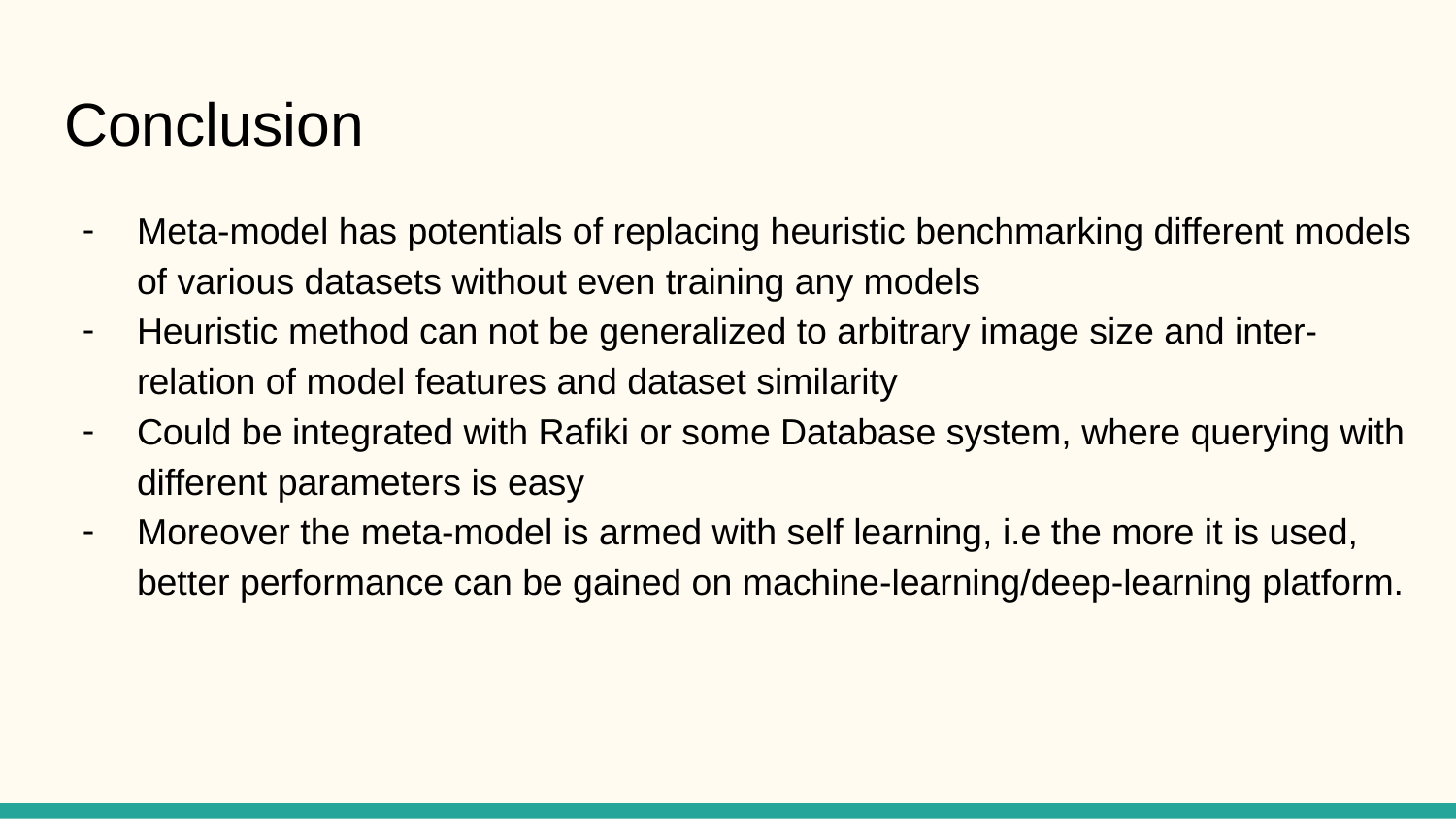

# Conclusion
Meta-model has potentials of replacing heuristic benchmarking different models of various datasets without even training any models
Heuristic method can not be generalized to arbitrary image size and inter-relation of model features and dataset similarity
Could be integrated with Rafiki or some Database system, where querying with different parameters is easy
Moreover the meta-model is armed with self learning, i.e the more it is used, better performance can be gained on machine-learning/deep-learning platform.